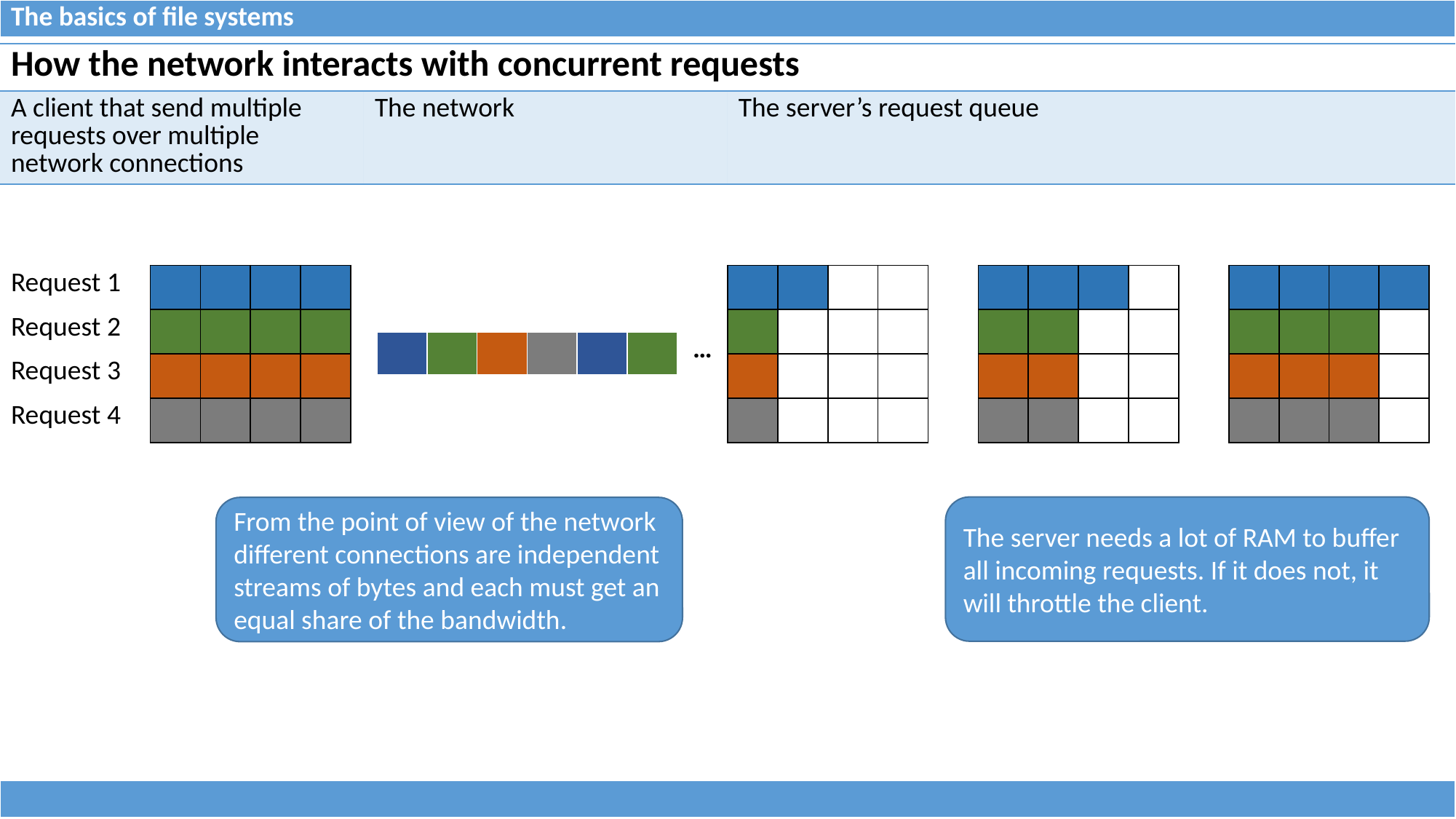

| The basics of file systems |
| --- |
| How the network interacts with concurrent requests |  |  |
| --- | --- | --- |
| A client that send multiple requests over multiple network connections | The network | The server’s request queue |
| Request 1 |  |  |  |  |
| --- | --- | --- | --- | --- |
| Request 2 |  |  |  |  |
| Request 3 |  |  |  |  |
| Request 4 |  |  |  |  |
|  |  |  |  |
| --- | --- | --- | --- |
|  |  |  |  |
|  |  |  |  |
|  |  |  |  |
|  |  |  |  |
| --- | --- | --- | --- |
|  |  |  |  |
|  |  |  |  |
|  |  |  |  |
|  |  |  |  |
| --- | --- | --- | --- |
|  |  |  |  |
|  |  |  |  |
|  |  |  |  |
|  |  |  |  |  |  | … |
| --- | --- | --- | --- | --- | --- | --- |
The server needs a lot of RAM to buffer all incoming requests. If it does not, it will throttle the client.
From the point of view of the network different connections are independent streams of bytes and each must get an equal share of the bandwidth.
|  |
| --- |